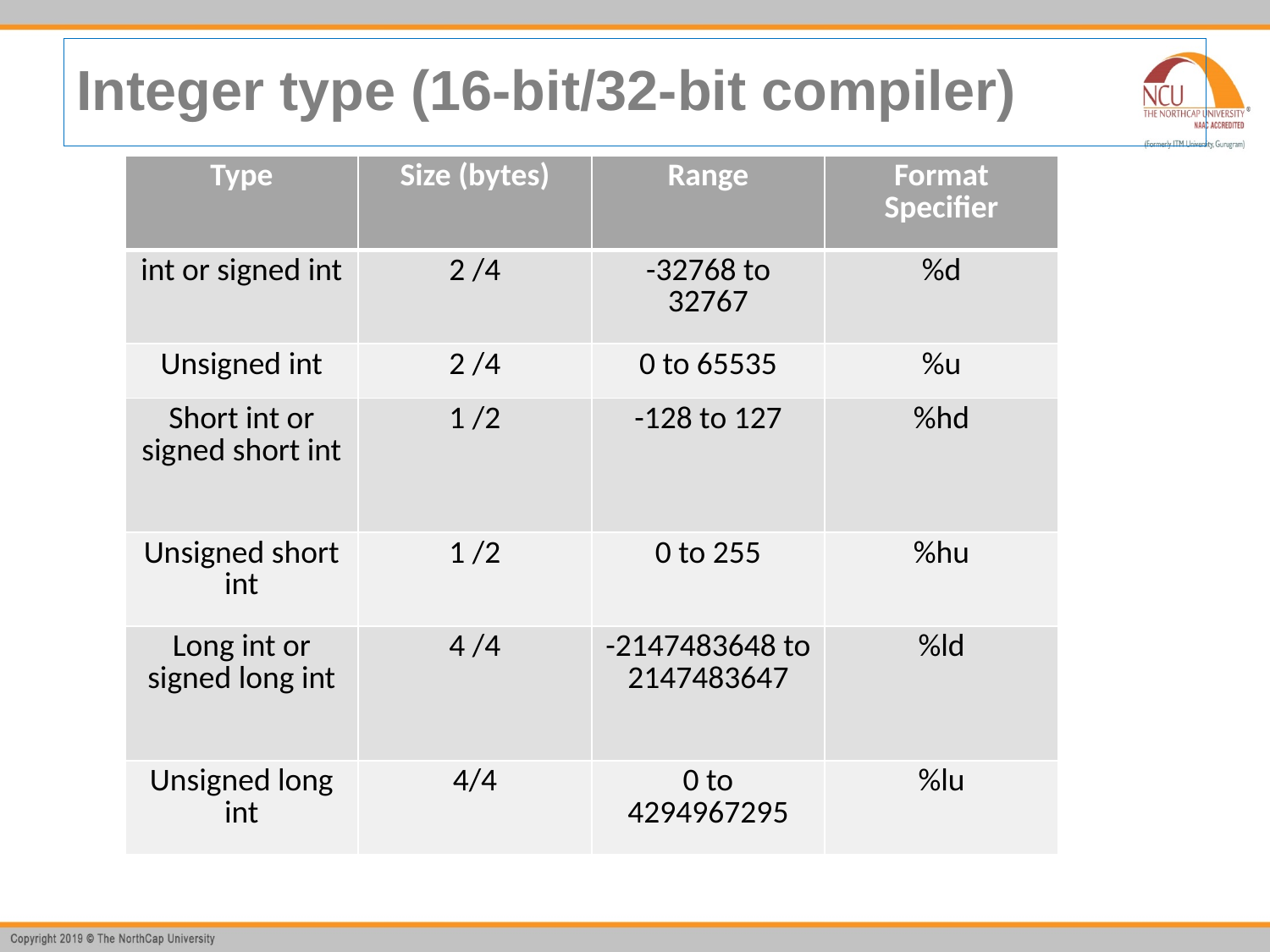

# Integer type (16-bit/32-bit compiler)
| Type | Size (bytes) | Range | Format Specifier |
| --- | --- | --- | --- |
| int or signed int | 2 /4 | -32768 to 32767 | %d |
| Unsigned int | 2 /4 | 0 to 65535 | %u |
| Short int or signed short int | 1 /2 | -128 to 127 | %hd |
| Unsigned short int | 1 /2 | 0 to 255 | %hu |
| Long int or signed long int | 4 /4 | -2147483648 to 2147483647 | %ld |
| Unsigned long int | 4/4 | 0 to 4294967295 | %lu |